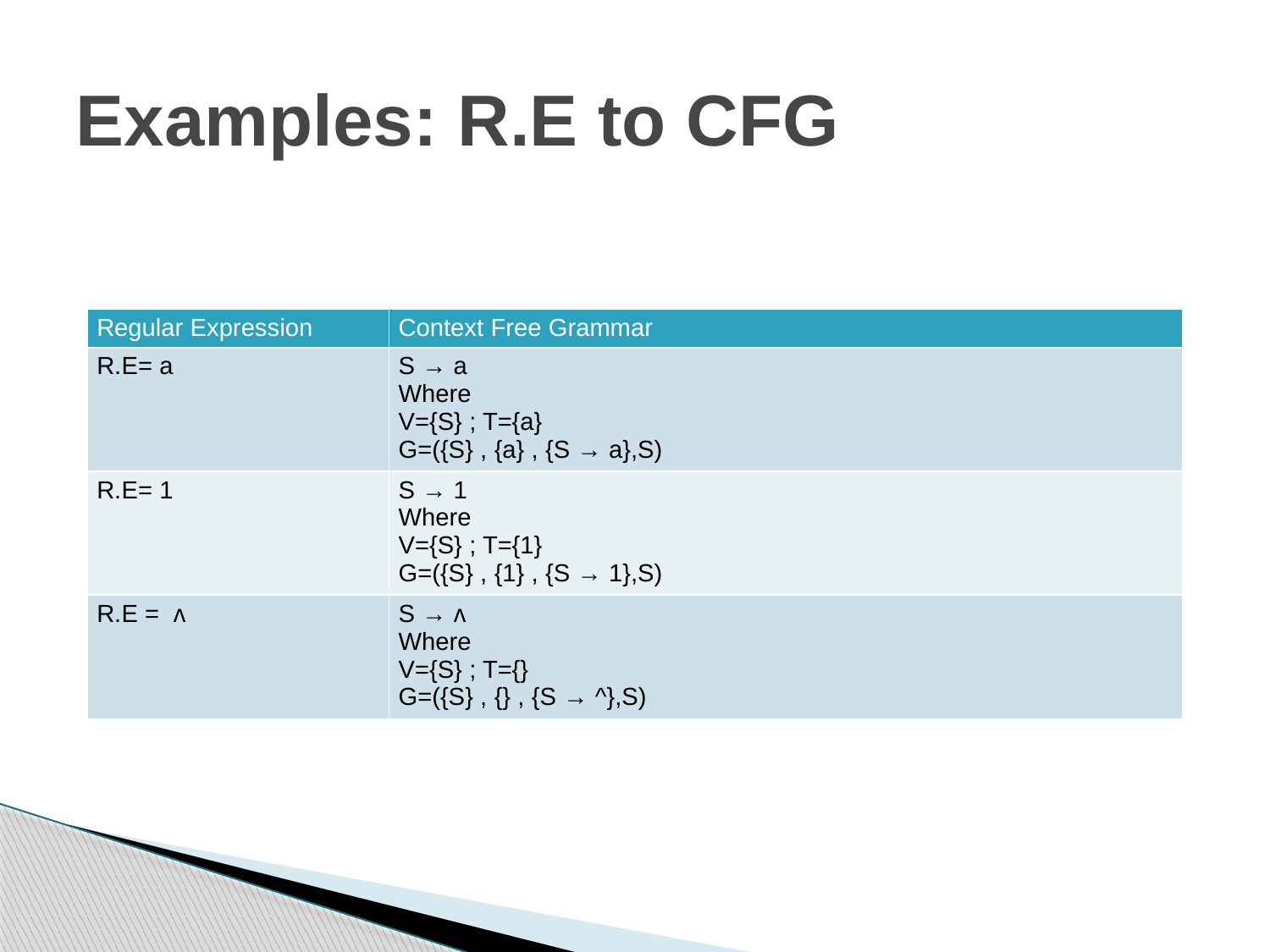

# Examples: R.E to CFG
| Regular Expression | Context Free Grammar |
| --- | --- |
| R.E= a | S → a Where V={S} ; T={a} G=({S} , {a} , {S → a},S) |
| R.E= 1 | S → 1 Where V={S} ; T={1} G=({S} , {1} , {S → 1},S) |
| R.E = ᴧ | S → ᴧ Where V={S} ; T={} G=({S} , {} , {S → ^},S) |